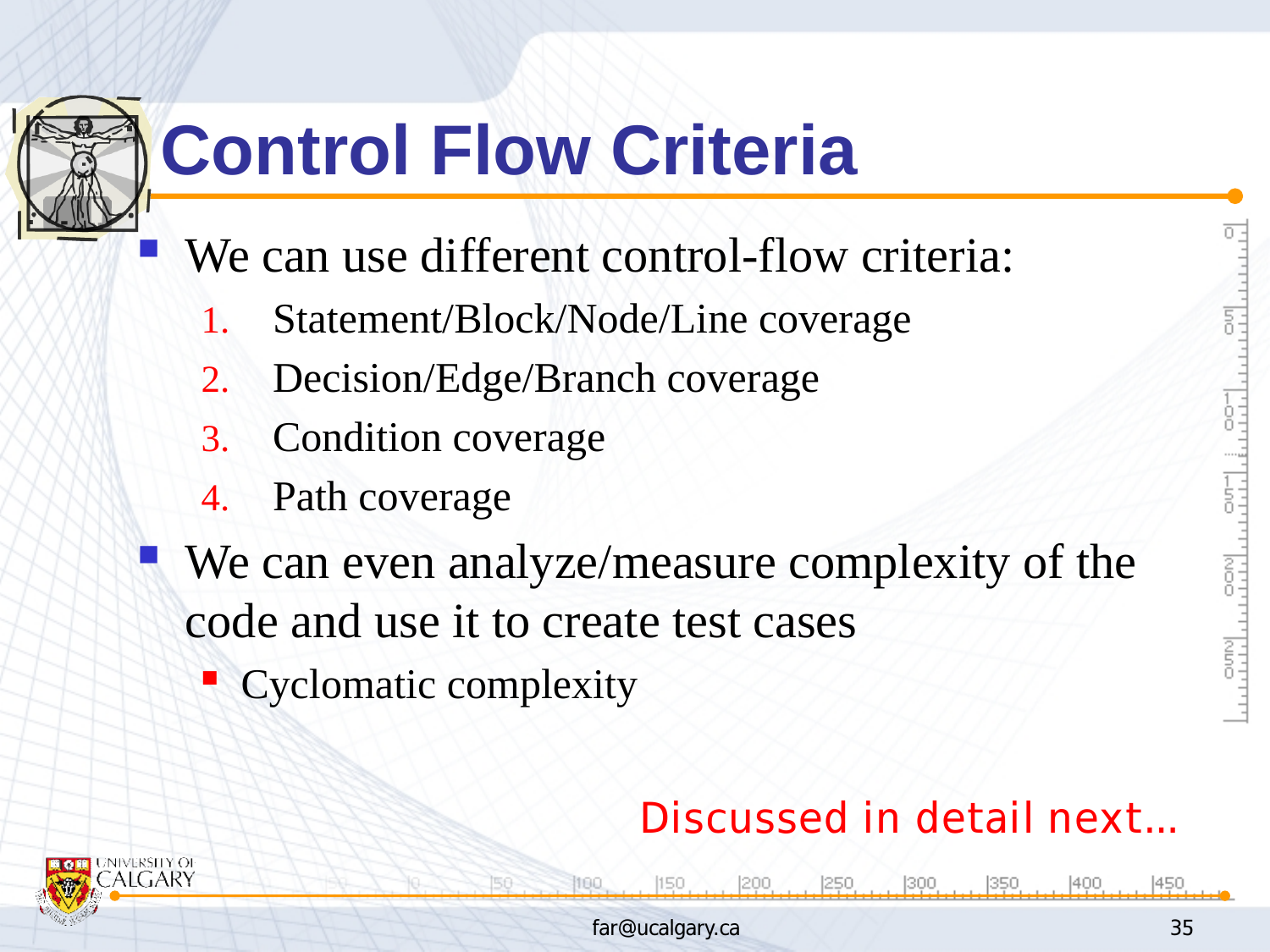

# Control Flow Criteria
We can use different control-flow criteria:
Statement/Block/Node/Line coverage
Decision/Edge/Branch coverage
Condition coverage
Path coverage
We can even analyze/measure complexity of the code and use it to create test cases
Cyclomatic complexity

Discussed in detail next…
far@ucalgary.ca
35